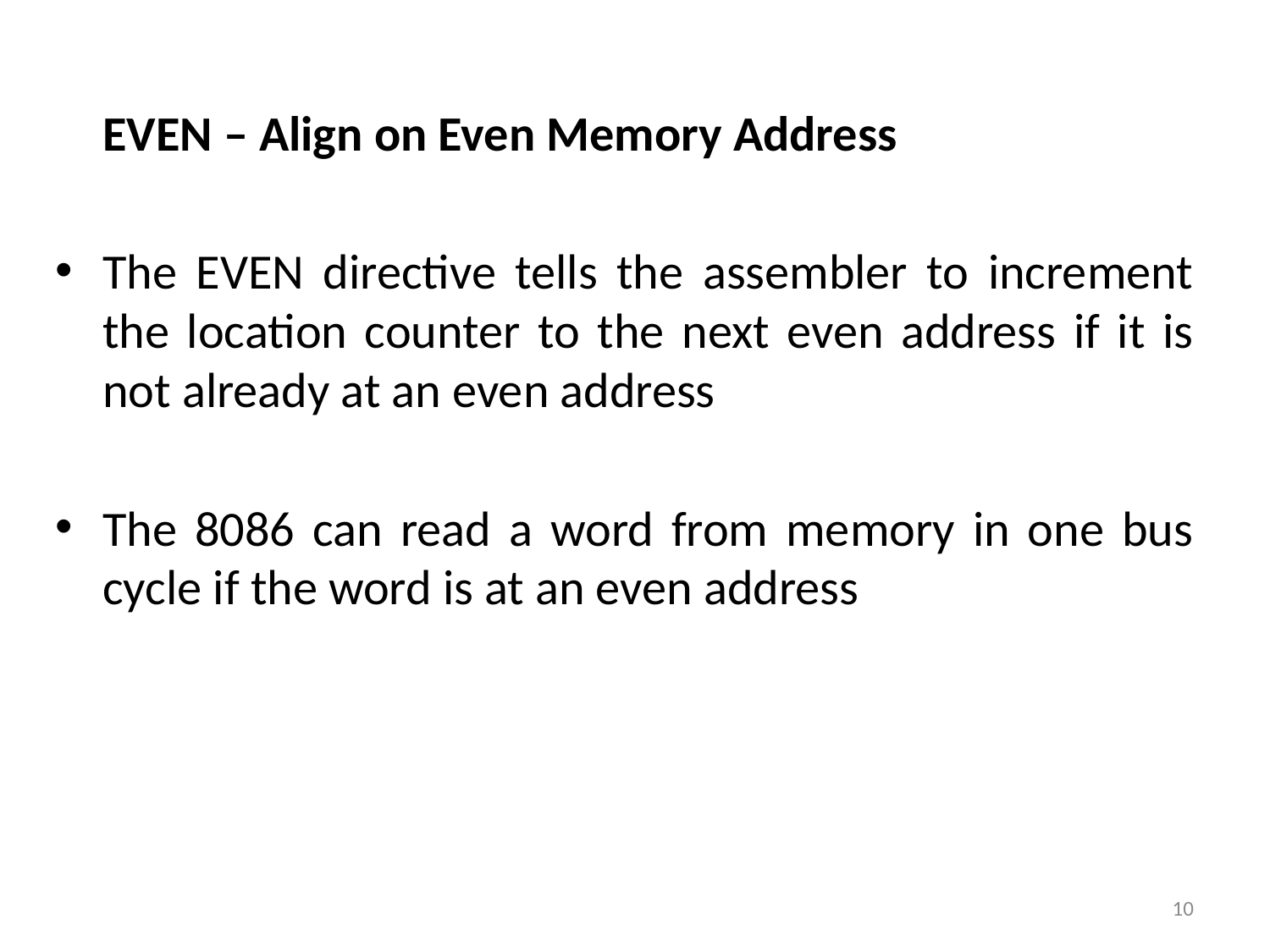

EVEN – Align on Even Memory Address

The EVEN directive tells the assembler to increment the location counter to the next even address if it is not already at an even address

The 8086 can read a word from memory in one bus cycle if the word is at an even address
10